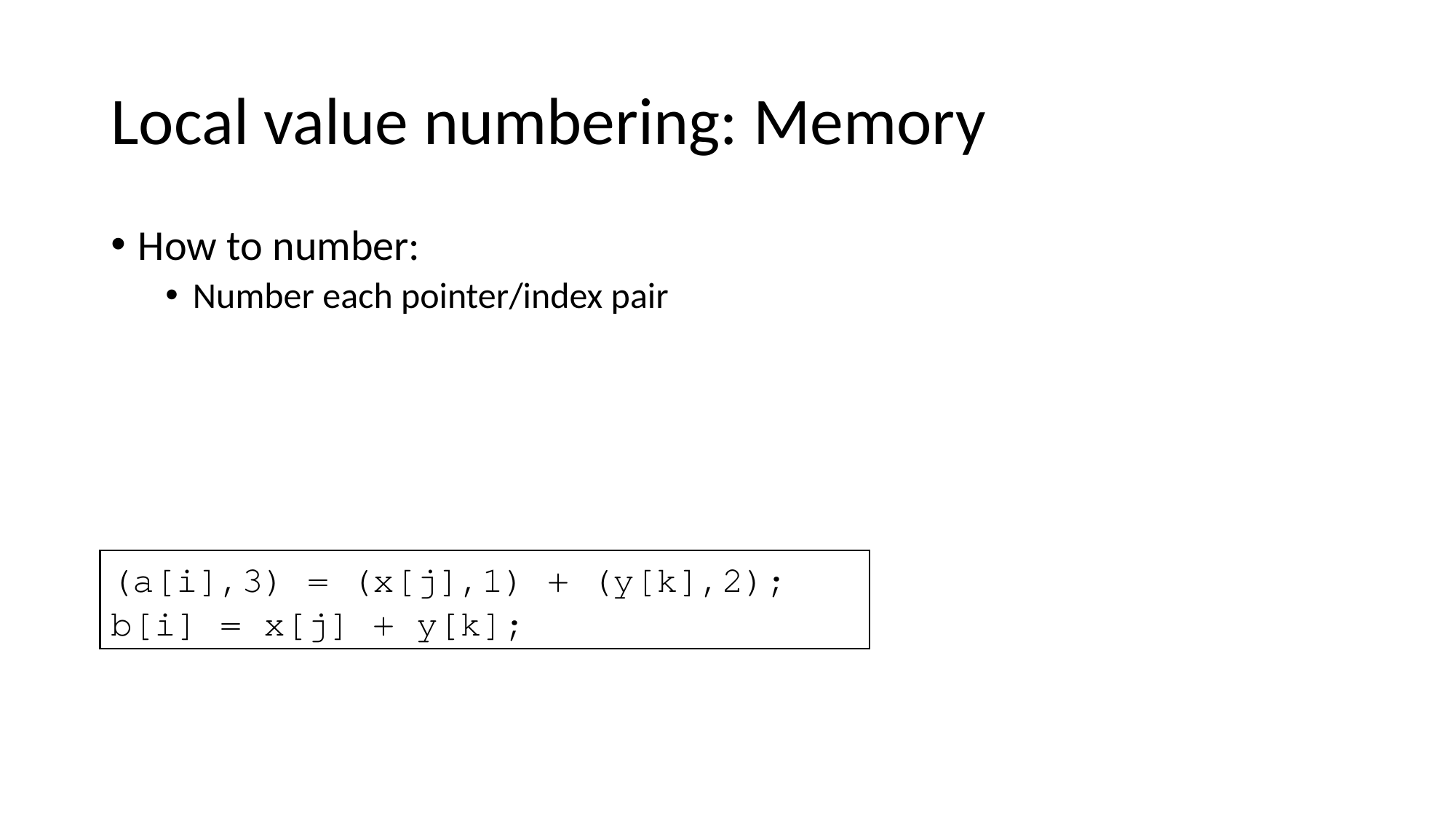

# Local value numbering: Memory
How to number:
Number each pointer/index pair
(a[i],3) = (x[j],1) + (y[k],2);
b[i] = x[j] + y[k];